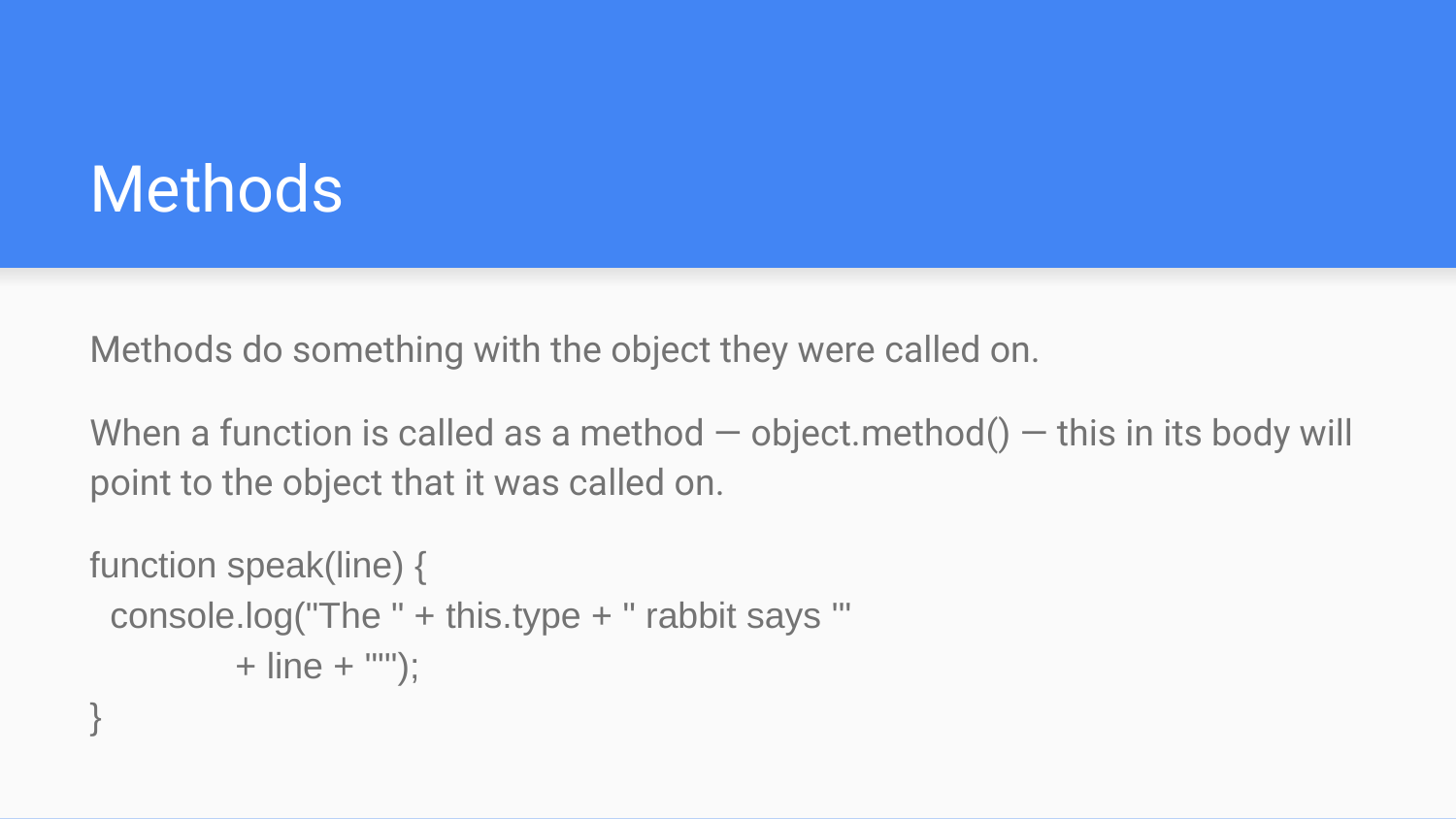

# Methods
Methods do something with the object they were called on.
When a function is called as a method — object.method() — this in its body will point to the object that it was called on.
function speak(line) {
  console.log("The " + this.type + " rabbit says '"
	+ line + "'");
}